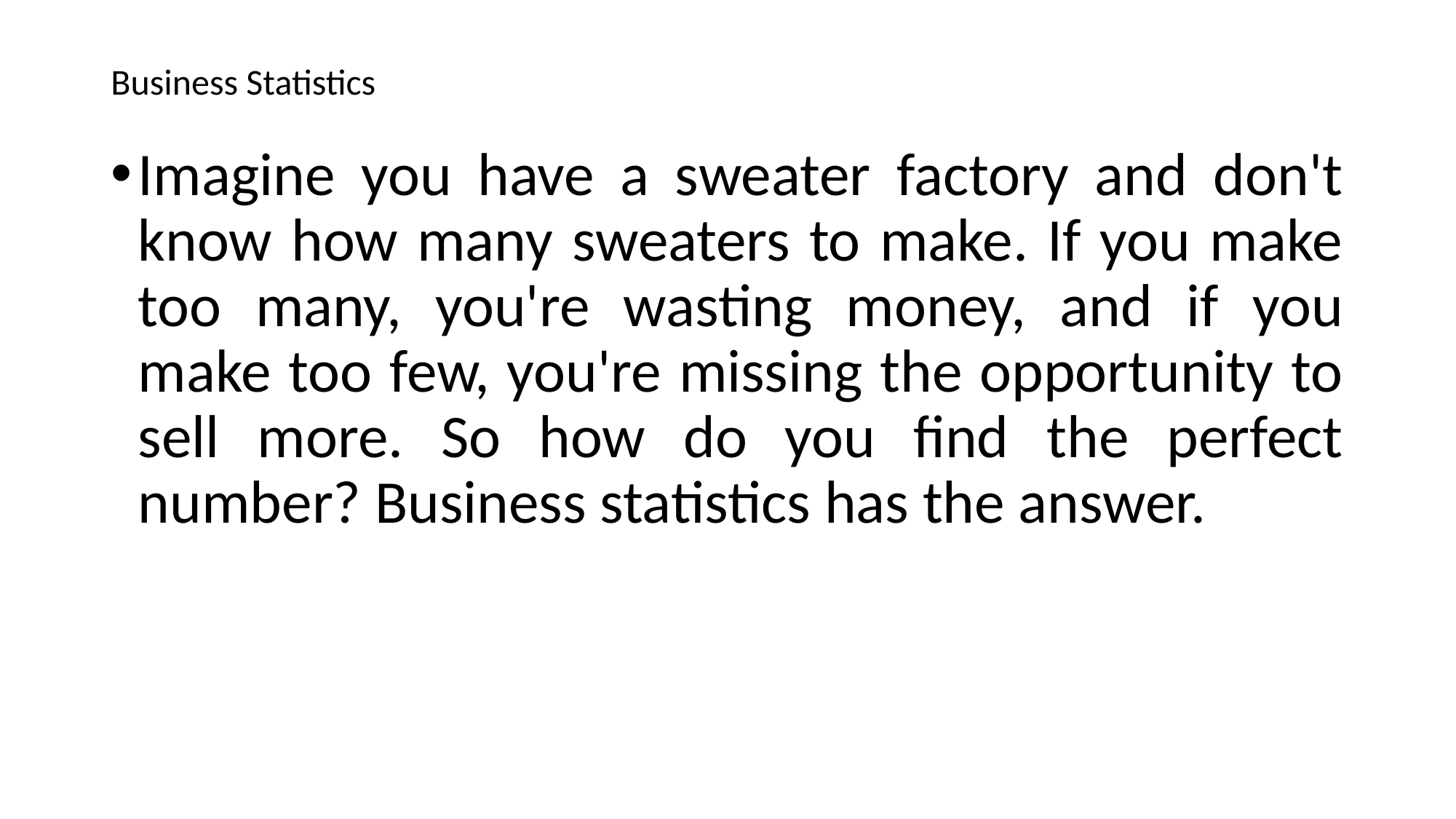

# Business Statistics
Imagine you have a sweater factory and don't know how many sweaters to make. If you make too many, you're wasting money, and if you make too few, you're missing the opportunity to sell more. So how do you find the perfect number? Business statistics has the answer.